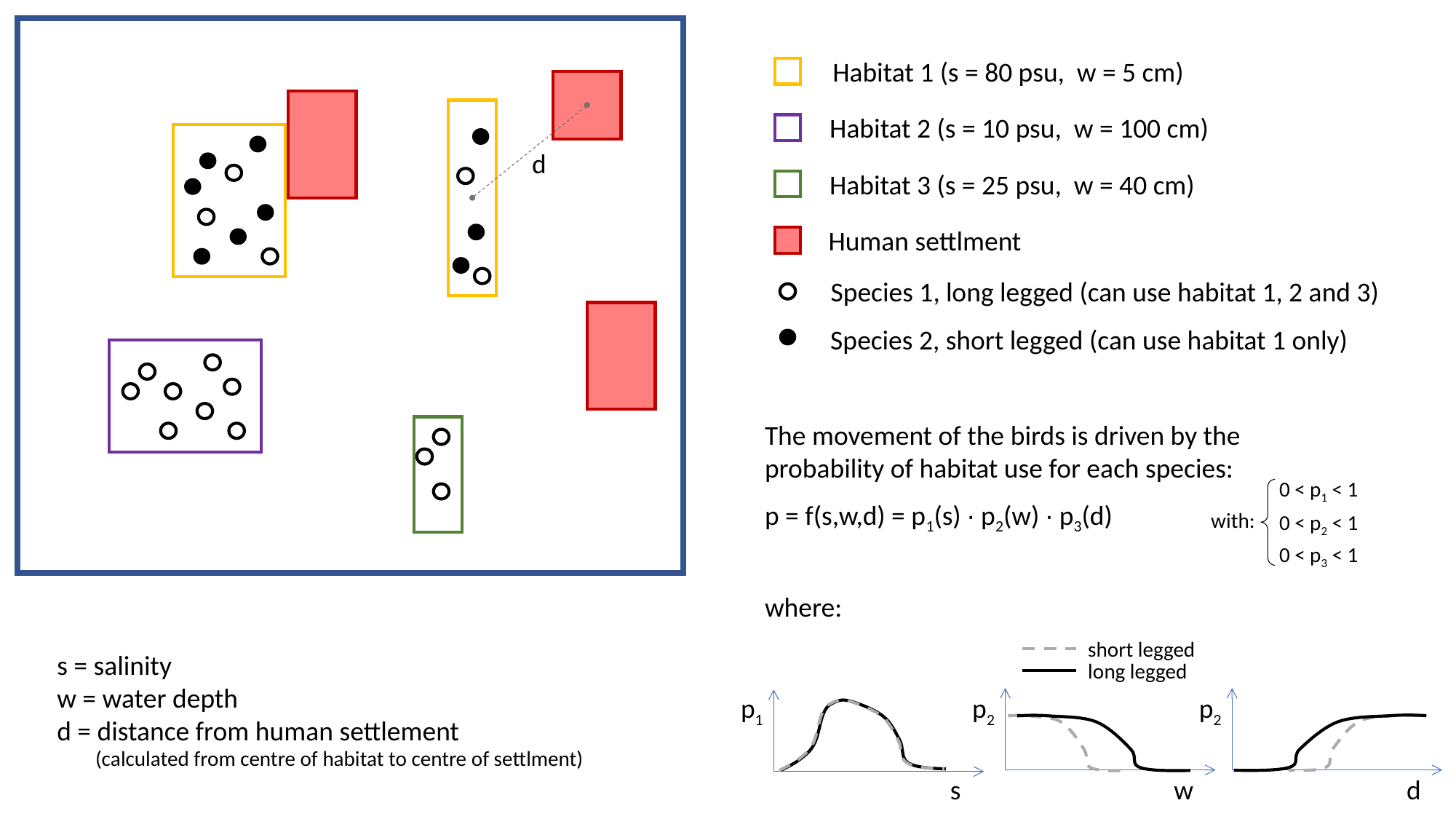

Habitat 1 (s = 80 psu,  w = 5 cm)

Habitat 2 (s = 10 psu,  w = 100 cm)

d

Habitat 3 (s = 25 psu,  w = 40 cm)

Human settlment

Species 1, long legged (can use habitat 1, 2 and 3)

Species 2, short legged (can use habitat 1 only)

The movement of the birds is driven by the
probability of habitat use for each species:

p = f(s,w,d) = p1(s) ∙ p2(w) ∙ p3(d)

where:

0 < p1 < 1

with:
0 < p2 < 1
0 < p3 < 1
short legged
s = salinity
w = water depth
d = distance from human settlement
(calculated from centre of habitat to centre of settlment)
long legged
p1
p2
p2

s
w
d